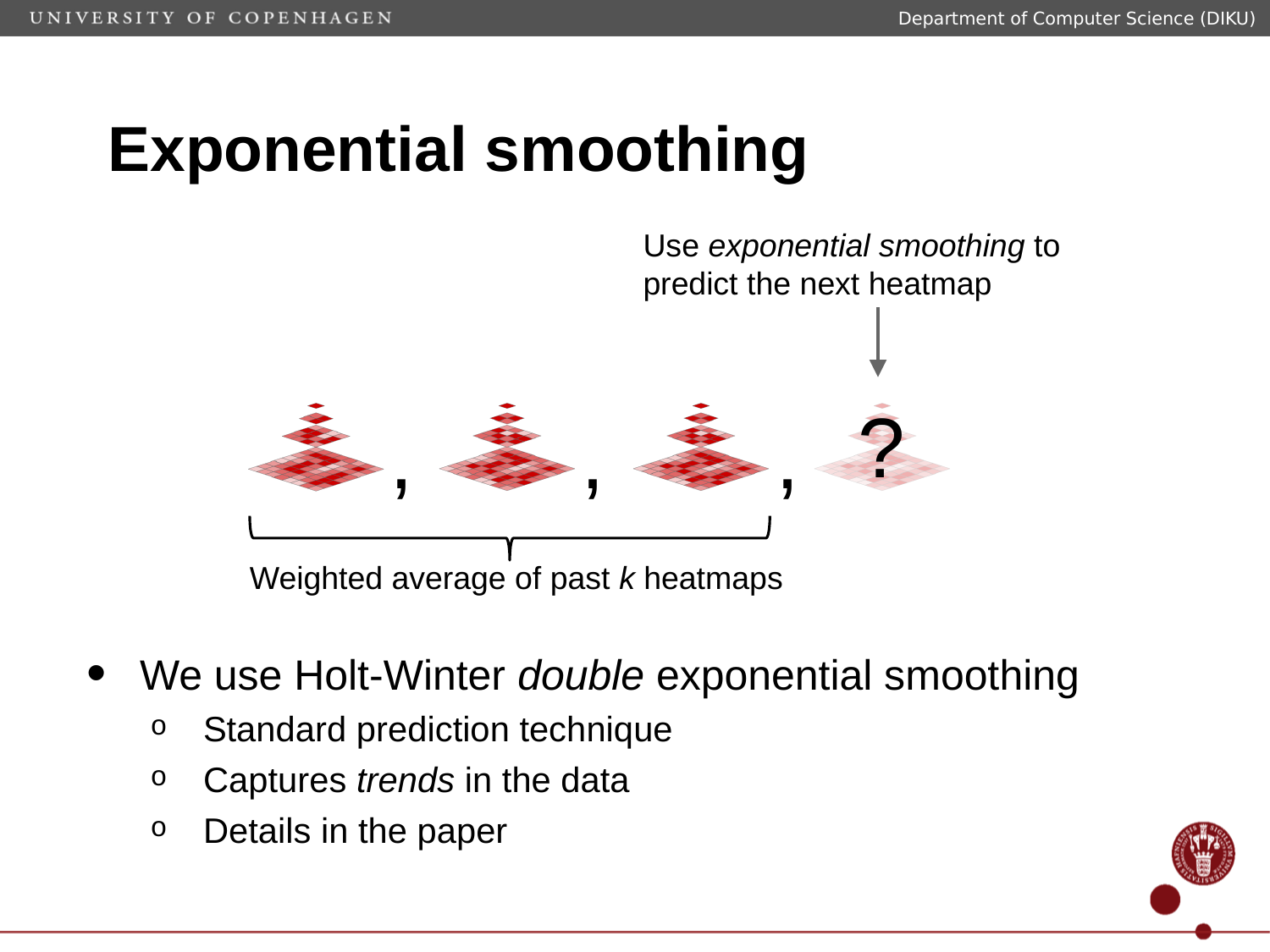

Department of Computer Science (DIKU)
# Exponential smoothing
Use exponential smoothing to predict the next heatmap

?

,
,
,

Weighted average of past k heatmaps
We use Holt-Winter double exponential smoothing
Standard prediction technique
Captures trends in the data
Details in the paper